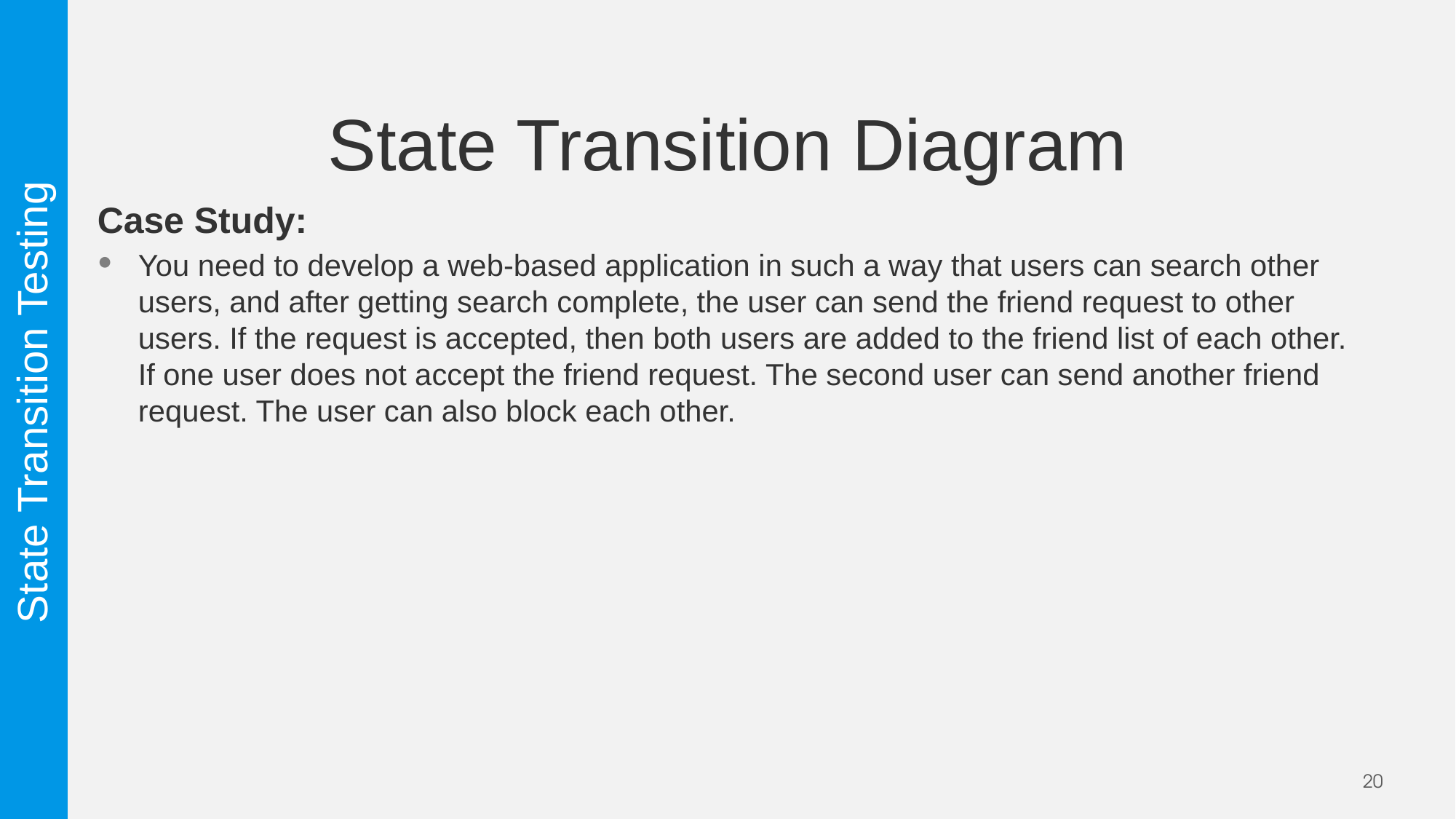

# State Transition Diagram
Case Study:
You need to develop a web-based application in such a way that users can search other users, and after getting search complete, the user can send the friend request to other users. If the request is accepted, then both users are added to the friend list of each other. If one user does not accept the friend request. The second user can send another friend request. The user can also block each other.

State Transition Testing
20